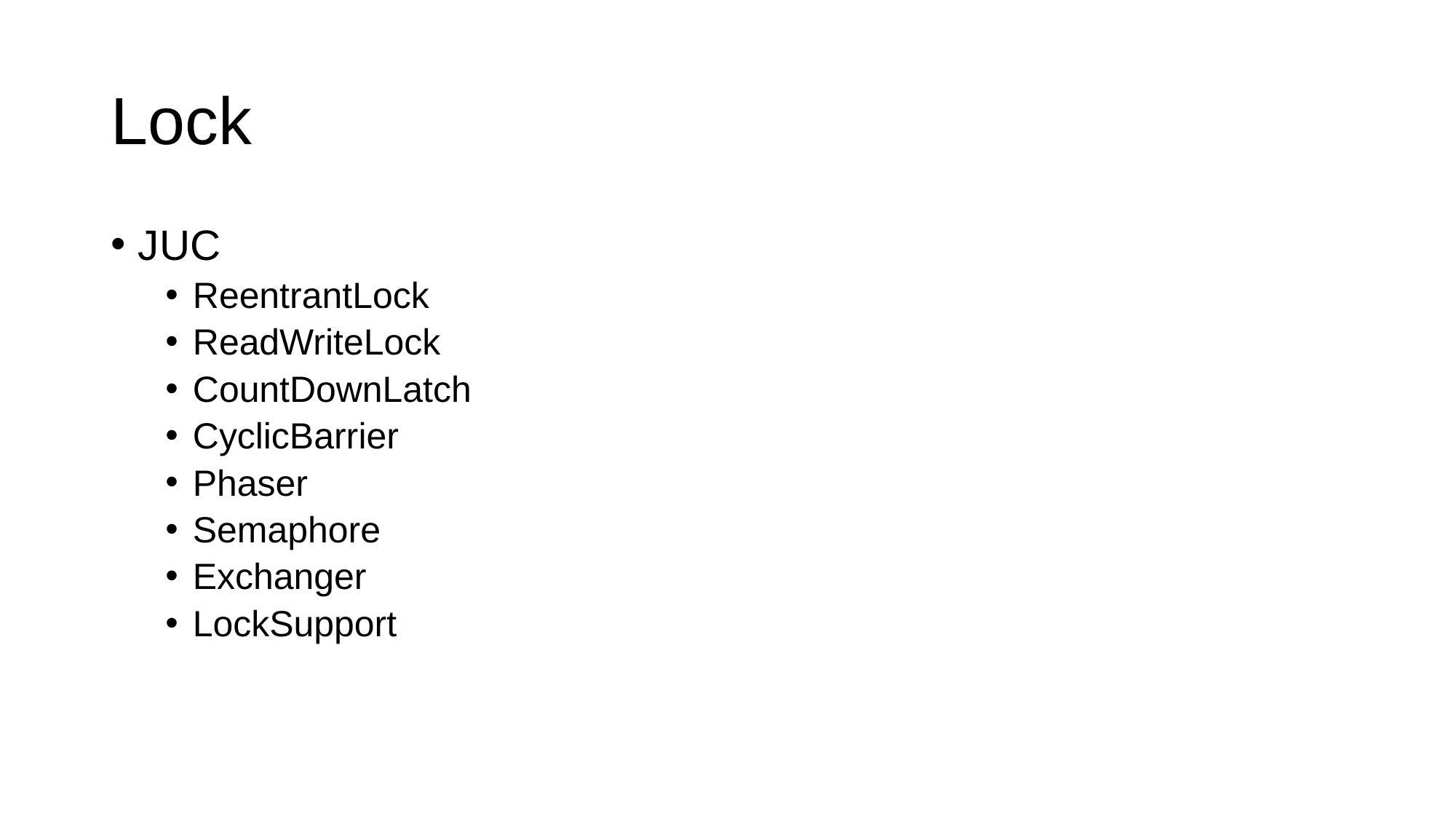

# Lock
JUC
ReentrantLock
ReadWriteLock
CountDownLatch
CyclicBarrier
Phaser
Semaphore
Exchanger
LockSupport